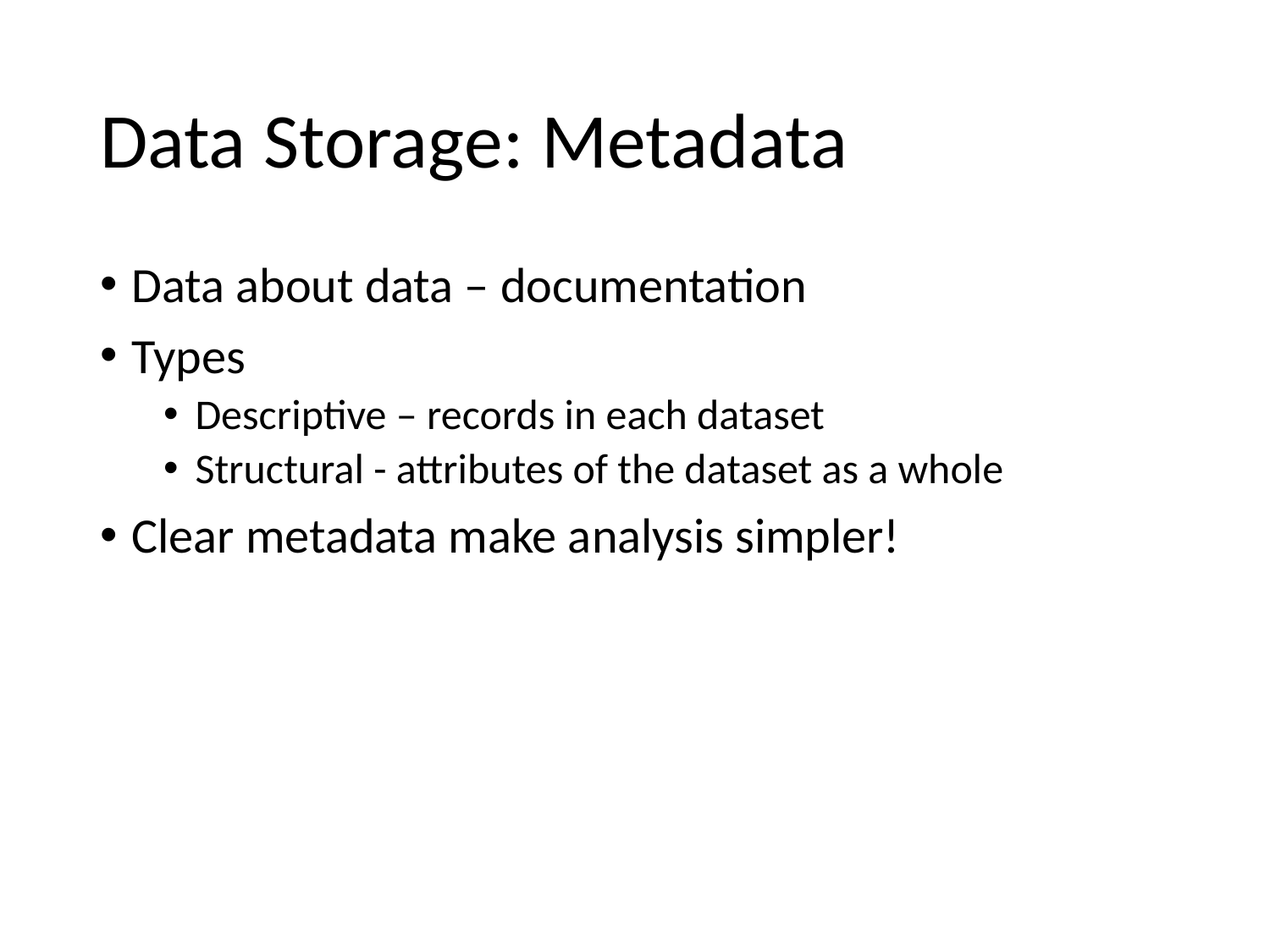

# Data Storage: Metadata
Data about data – documentation
Types
Descriptive – records in each dataset
Structural - attributes of the dataset as a whole
Clear metadata make analysis simpler!